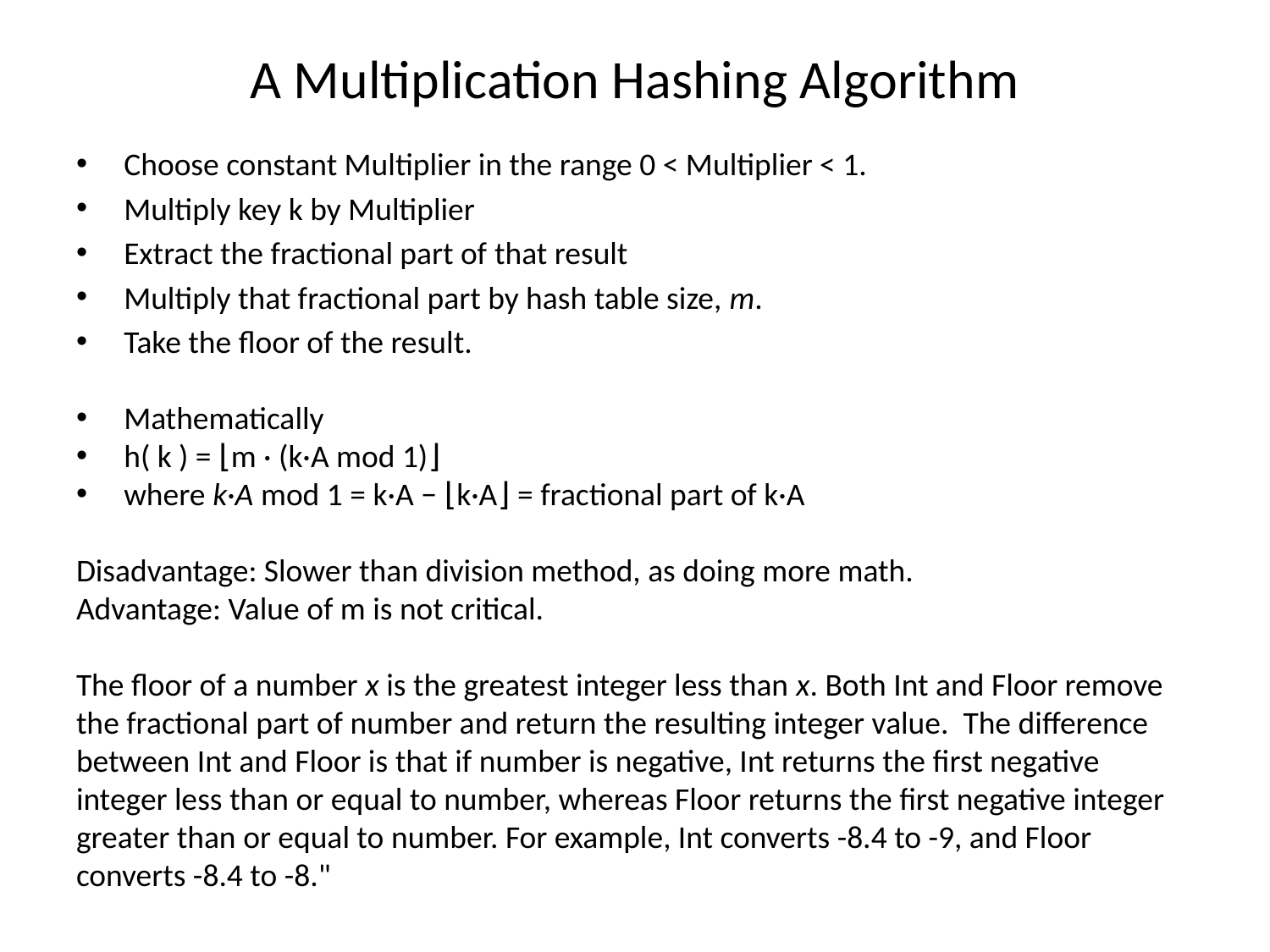

# A Multiplication Hashing Algorithm
Choose constant Multiplier in the range 0 < Multiplier < 1.
Multiply key k by Multiplier
Extract the fractional part of that result
Multiply that fractional part by hash table size, m.
Take the floor of the result.

Mathematically
h( k ) = ⌊m · (k·A mod 1)⌋
where k·A mod 1 = k·A − ⌊k·A⌋ = fractional part of k·A

Disadvantage: Slower than division method, as doing more math.
Advantage: Value of m is not critical.

The floor of a number x is the greatest integer less than x. Both Int and Floor remove the fractional part of number and return the resulting integer value.  The difference between Int and Floor is that if number is negative, Int returns the first negative integer less than or equal to number, whereas Floor returns the first negative integer greater than or equal to number. For example, Int converts -8.4 to -9, and Floor converts -8.4 to -8."